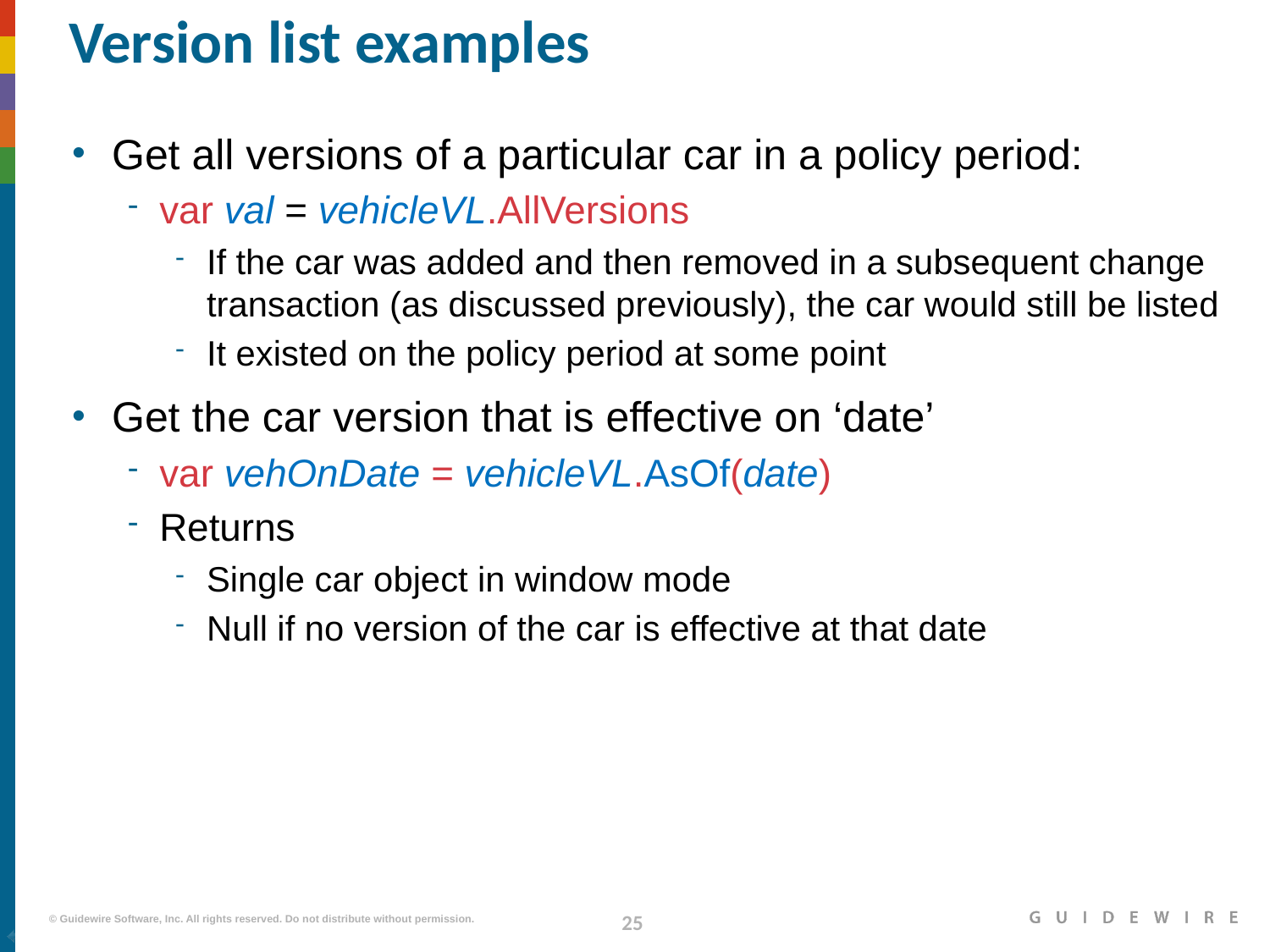

# Version list examples
Get all versions of a particular car in a policy period:
var val = vehicleVL.AllVersions
If the car was added and then removed in a subsequent change transaction (as discussed previously), the car would still be listed
It existed on the policy period at some point
Get the car version that is effective on ‘date’
var vehOnDate = vehicleVL.AsOf(date)
Returns
Single car object in window mode
Null if no version of the car is effective at that date